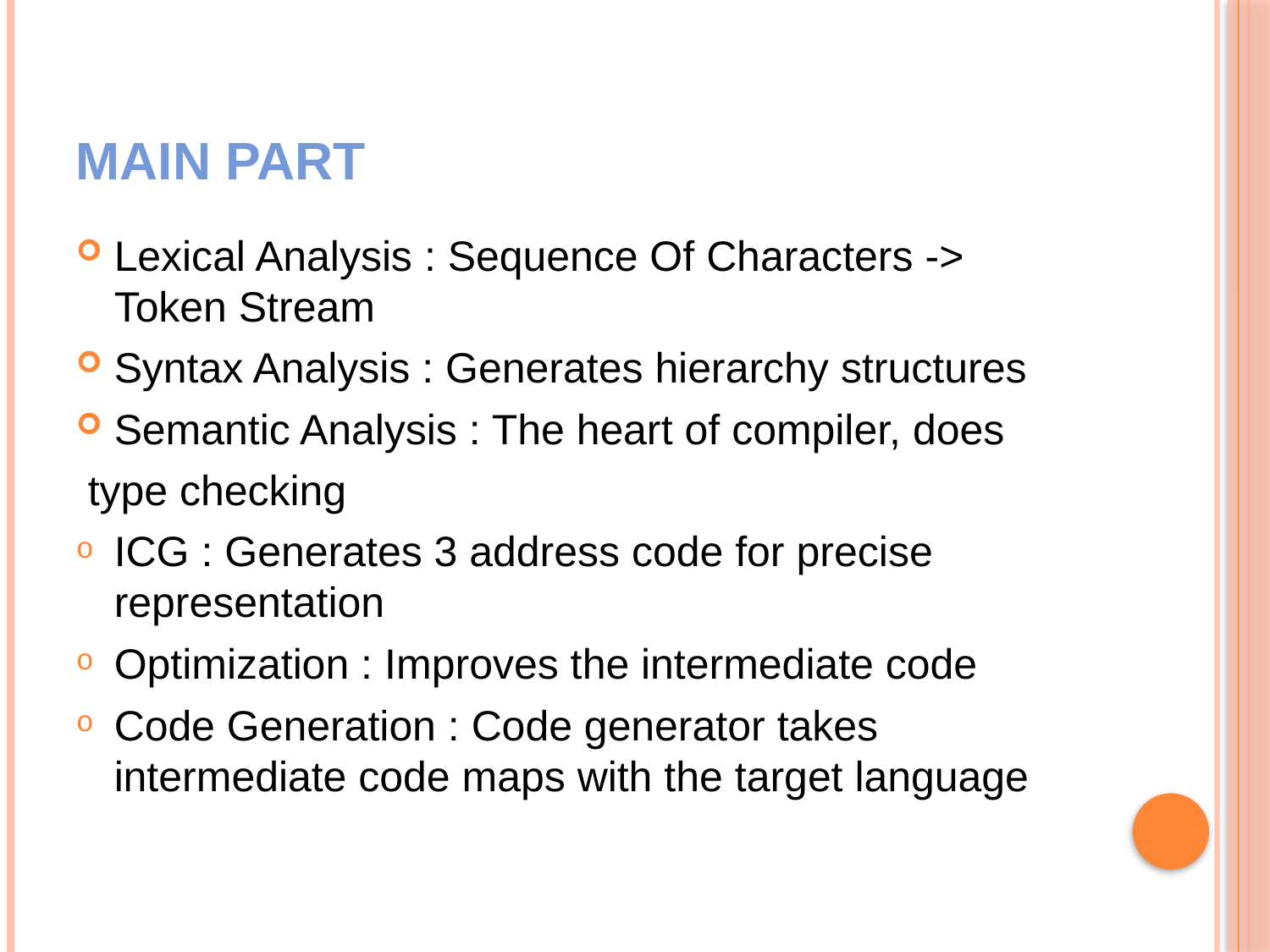

# Main Part
Lexical Analysis : Sequence Of Characters -> Token Stream
Syntax Analysis : Generates hierarchy structures
Semantic Analysis : The heart of compiler, does
 type checking
ICG : Generates 3 address code for precise representation
Optimization : Improves the intermediate code
Code Generation : Code generator takes intermediate code maps with the target language